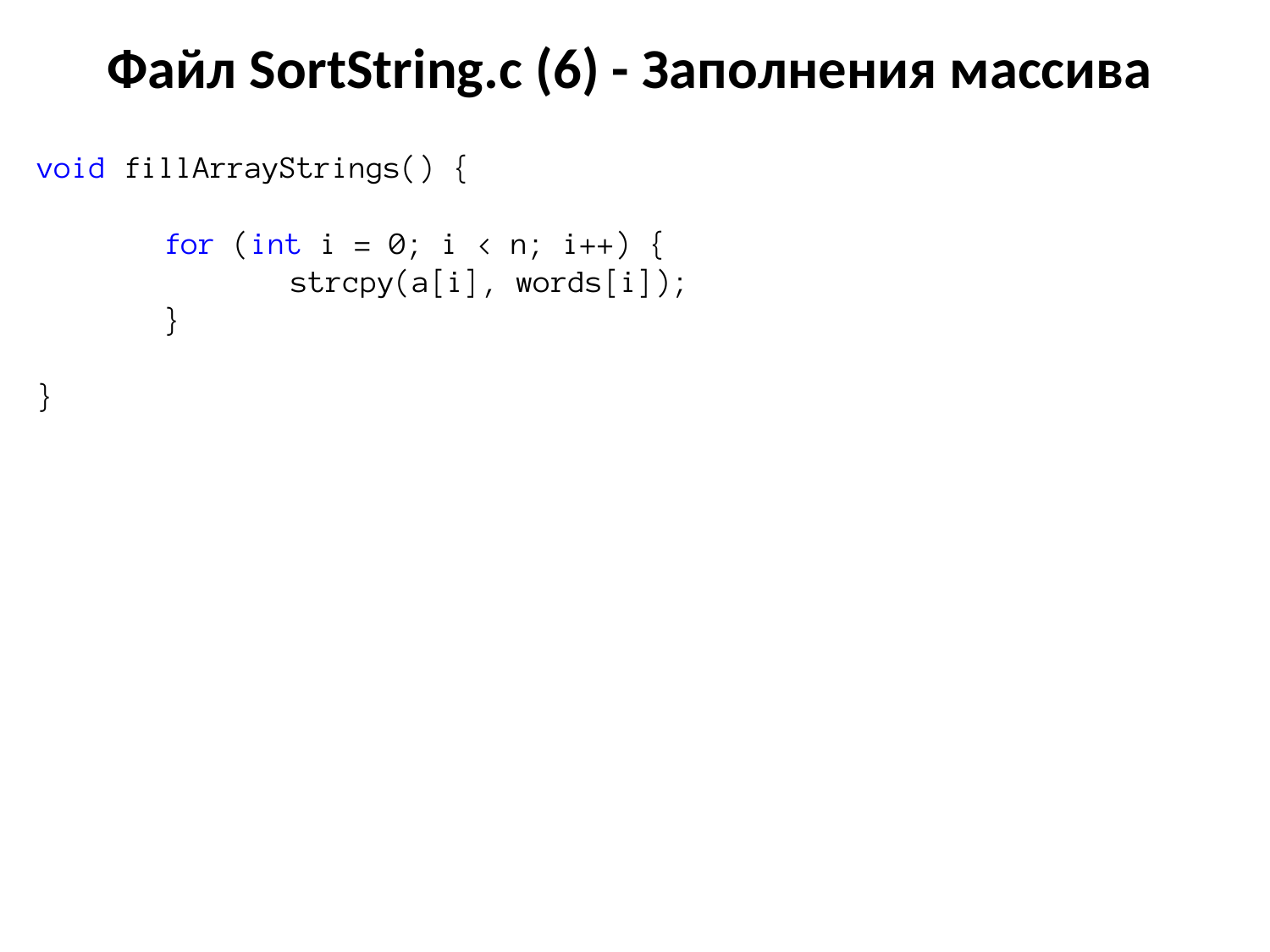

# Файл SortString.c (6) - Заполнения массива
void fillArrayStrings() {

	for (int i = 0; i < n; i++) {
		strcpy(a[i], words[i]);
	}

}